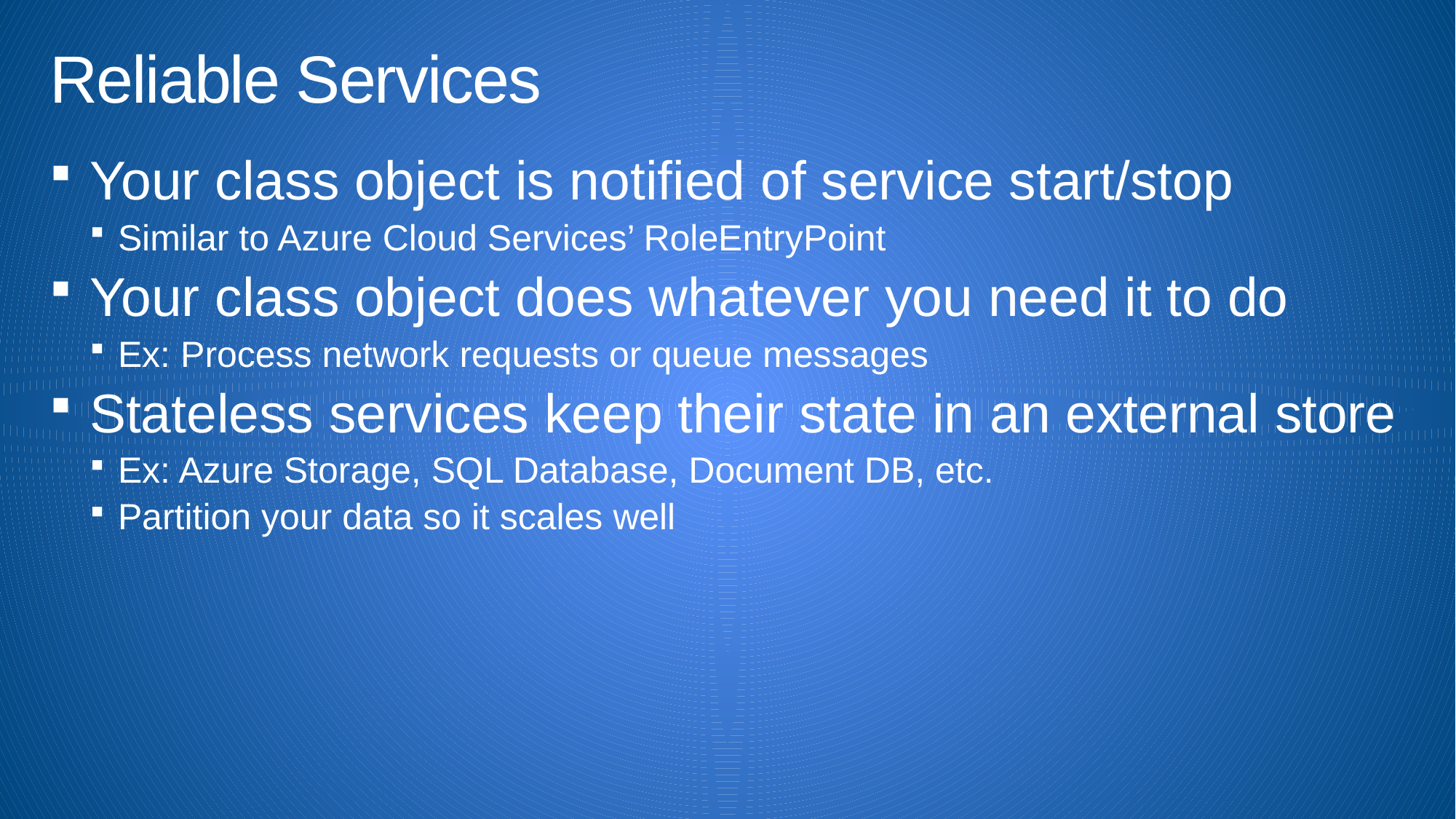

# Reliable Services
Your class object is notified of service start/stop
Similar to Azure Cloud Services’ RoleEntryPoint
Your class object does whatever you need it to do
Ex: Process network requests or queue messages
Stateless services keep their state in an external store
Ex: Azure Storage, SQL Database, Document DB, etc.
Partition your data so it scales well